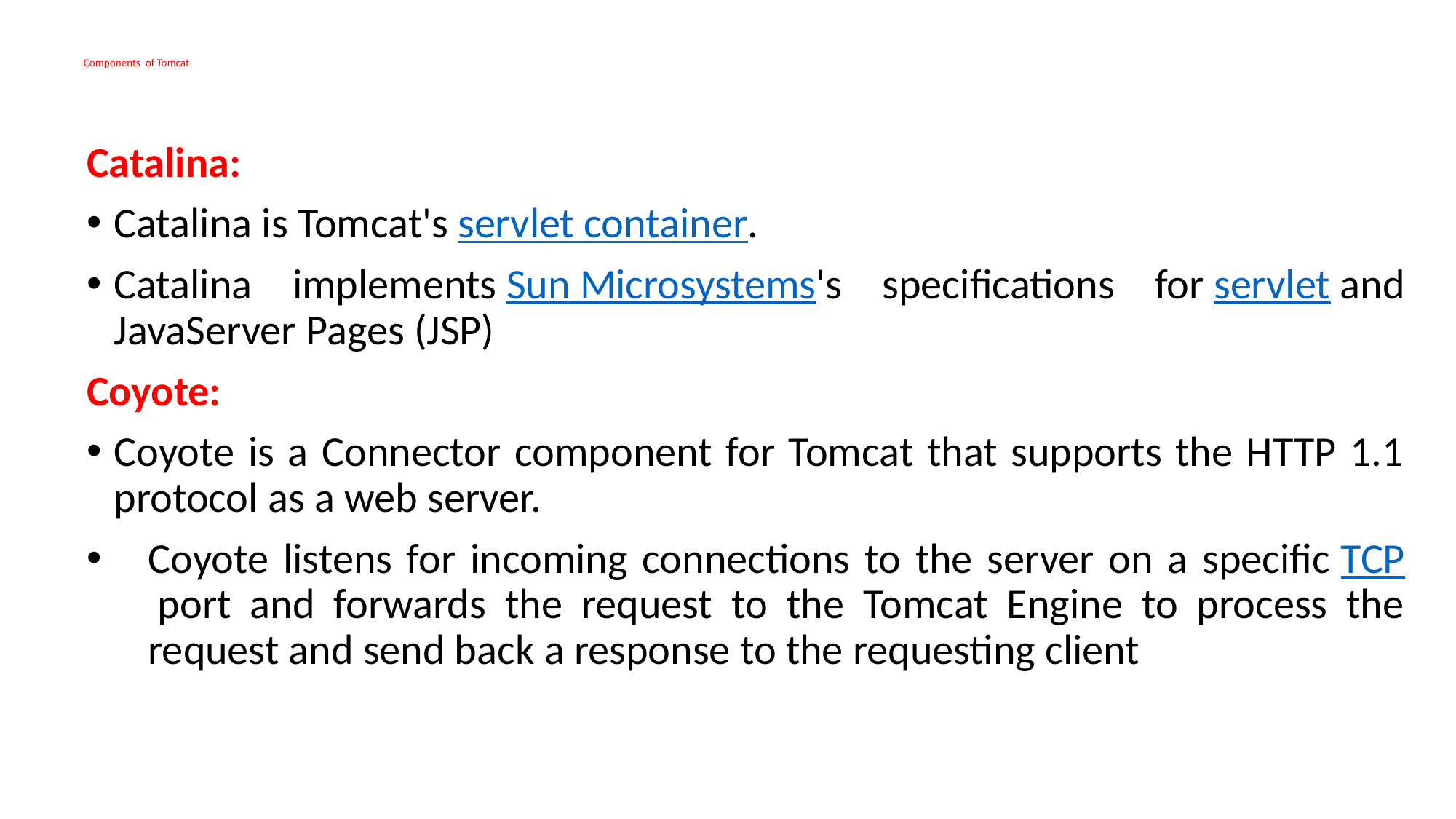

# Components  of Tomcat
Catalina:
Catalina is Tomcat's servlet container.
Catalina implements Sun Microsystems's specifications for servlet and JavaServer Pages (JSP)
Coyote:
Coyote is a Connector component for Tomcat that supports the HTTP 1.1 protocol as a web server.
Coyote listens for incoming connections to the server on a specific TCP port and forwards the request to the Tomcat Engine to process the request and send back a response to the requesting client